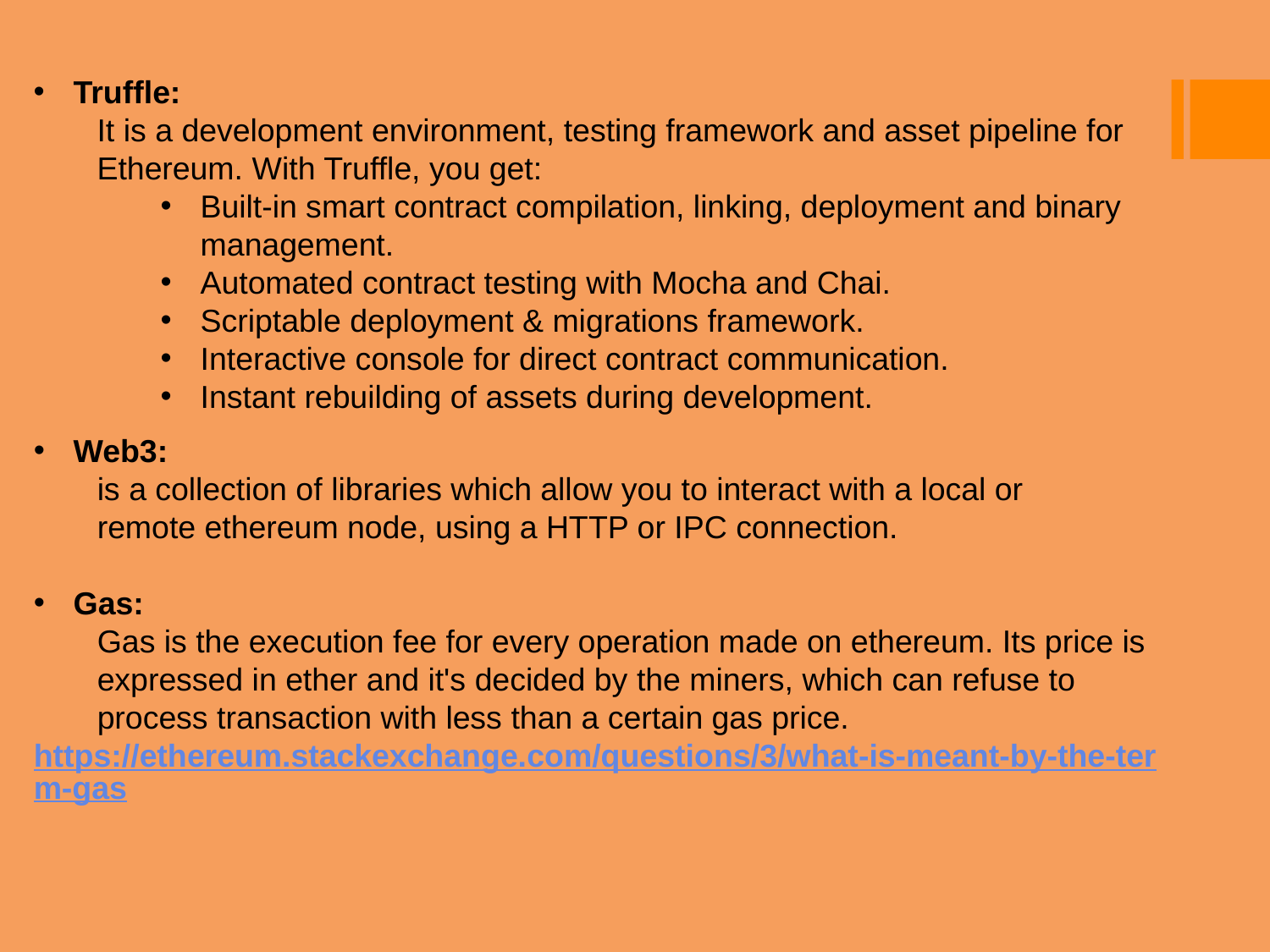

Truffle:
It is a development environment, testing framework and asset pipeline for Ethereum. With Truffle, you get:
Built-in smart contract compilation, linking, deployment and binary management.
Automated contract testing with Mocha and Chai.
Scriptable deployment & migrations framework.
Interactive console for direct contract communication.
Instant rebuilding of assets during development.
Web3:
is a collection of libraries which allow you to interact with a local or
remote ethereum node, using a HTTP or IPC connection.

Gas:
Gas is the execution fee for every operation made on ethereum. Its price is expressed in ether and it's decided by the miners, which can refuse to process transaction with less than a certain gas price.
https://ethereum.stackexchange.com/questions/3/what-is-meant-by-the-term-gas